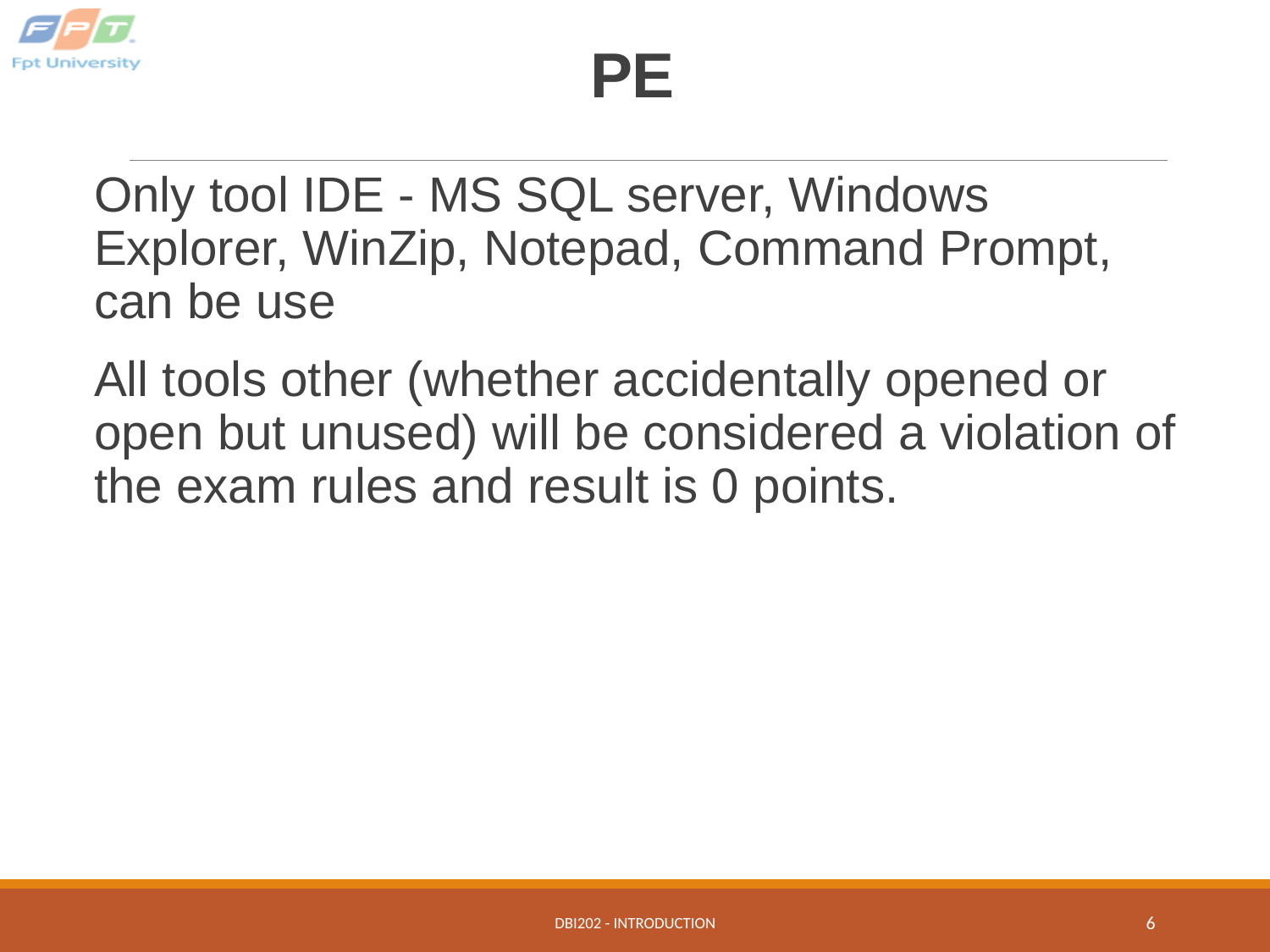

# PE
Only tool IDE - MS SQL server, Windows Explorer, WinZip, Notepad, Command Prompt, can be use
All tools other (whether accidentally opened or open but unused) will be considered a violation of the exam rules and result is 0 points.
DBI202 - Introduction
6